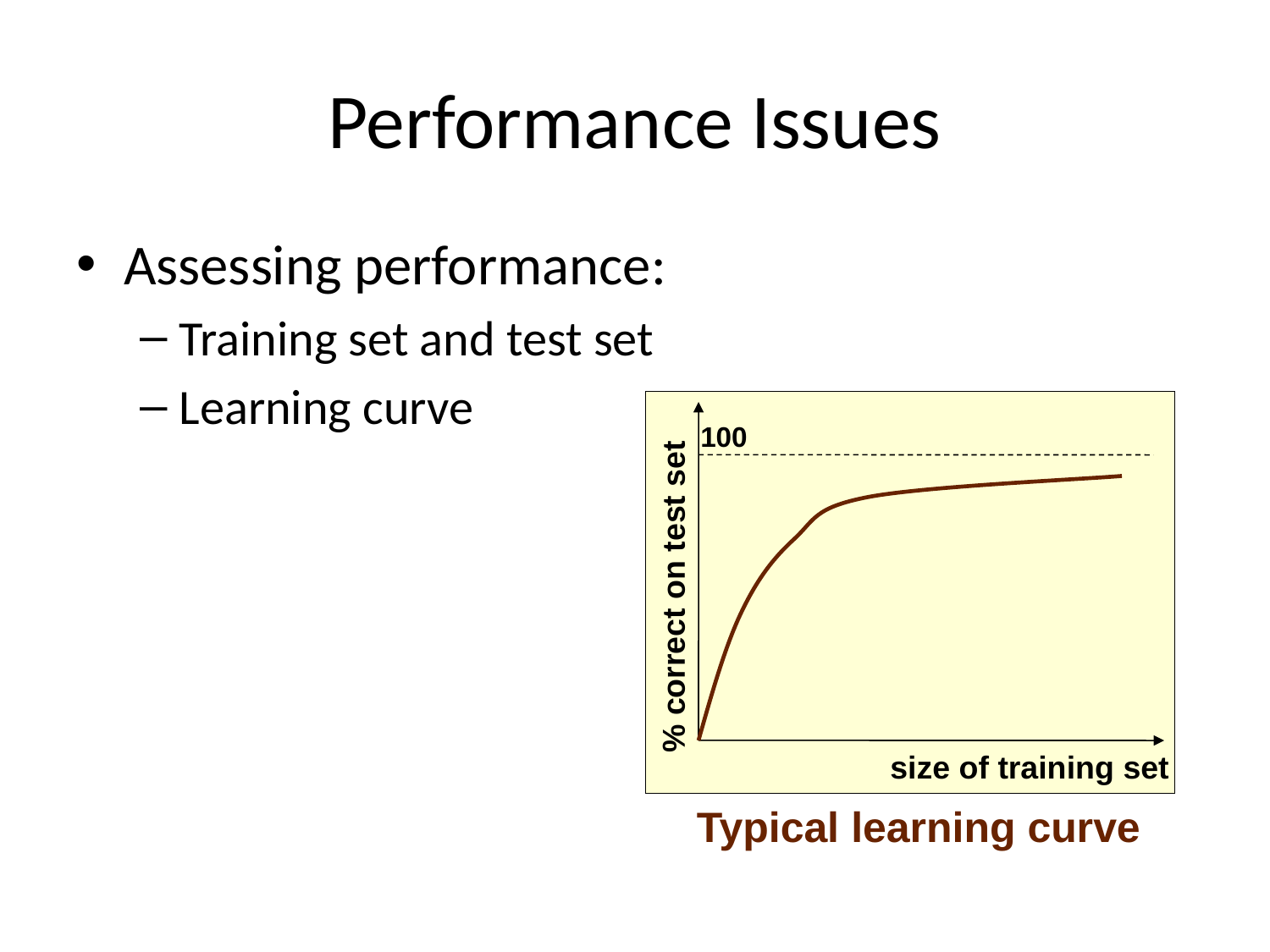

# Performance Issues
Assessing performance:
Training set and test set
Learning curve

100

% correct on test set

size of training set
 Typical learning curve